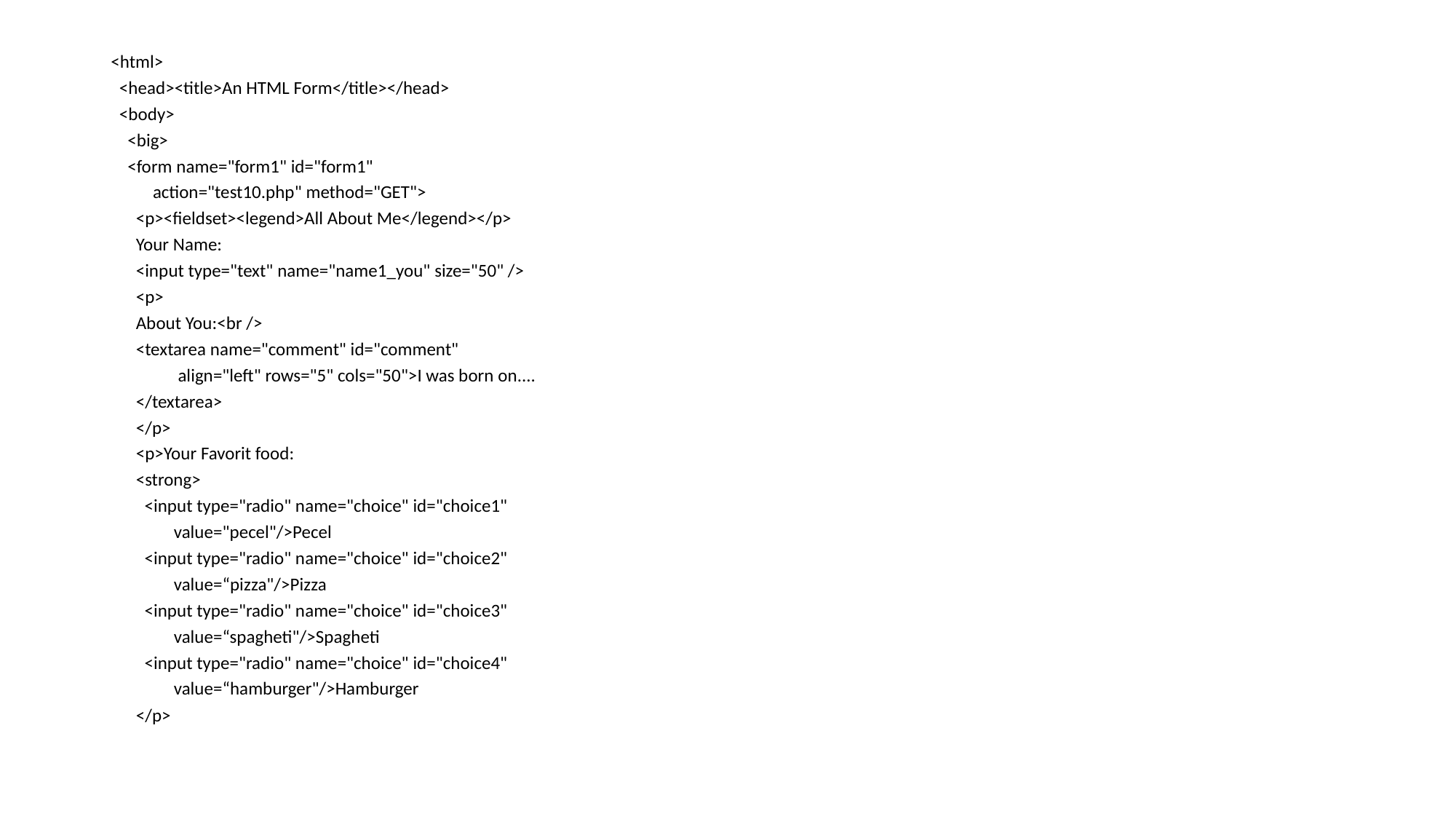

<html>
  <head><title>An HTML Form</title></head>
  <body>
    <big>
    <form name="form1" id="form1"
          action="test10.php" method="GET">
      <p><fieldset><legend>All About Me</legend></p>
      Your Name:
      <input type="text" name="name1_you" size="50" />
      <p>
      About You:<br />
      <textarea name="comment" id="comment"
                align="left" rows="5" cols="50">I was born on....
      </textarea>
      </p>
      <p>Your Favorit food:
      <strong>
        <input type="radio" name="choice" id="choice1"
               value="pecel"/>Pecel
        <input type="radio" name="choice" id="choice2"
               value=“pizza"/>Pizza
        <input type="radio" name="choice" id="choice3"
               value=“spagheti"/>Spagheti
        <input type="radio" name="choice" id="choice4"
               value=“hamburger"/>Hamburger
      </p>